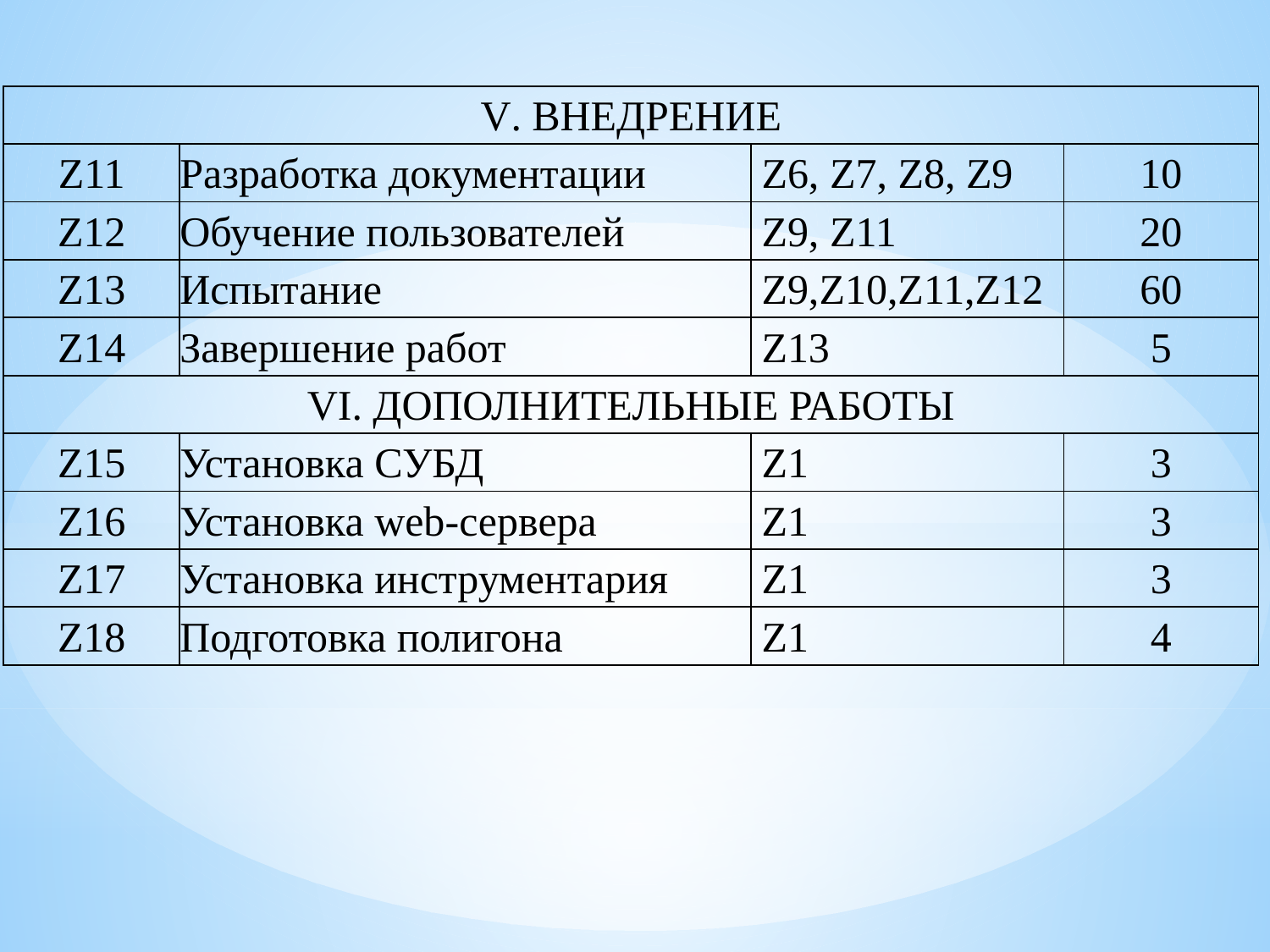

| V. ВНЕДРЕНИЕ |  |  |  |
| --- | --- | --- | --- |
| Z11 | Разработка документации | Z6, Z7, Z8, Z9 | 10 |
| Z12 | Обучение пользователей | Z9, Z11 | 20 |
| Z13 | Испытание | Z9,Z10,Z11,Z12 | 60 |
| Z14 | Завершение работ | Z13 | 5 |
| VI. ДОПОЛНИТЕЛЬНЫЕ РАБОТЫ |  |  |  |
| Z15 | Установка СУБД | Z1 | 3 |
| Z16 | Установка web-сервера | Z1 | 3 |
| Z17 | Установка инструментария | Z1 | 3 |
| Z18 | Подготовка полигона | Z1 | 4 |